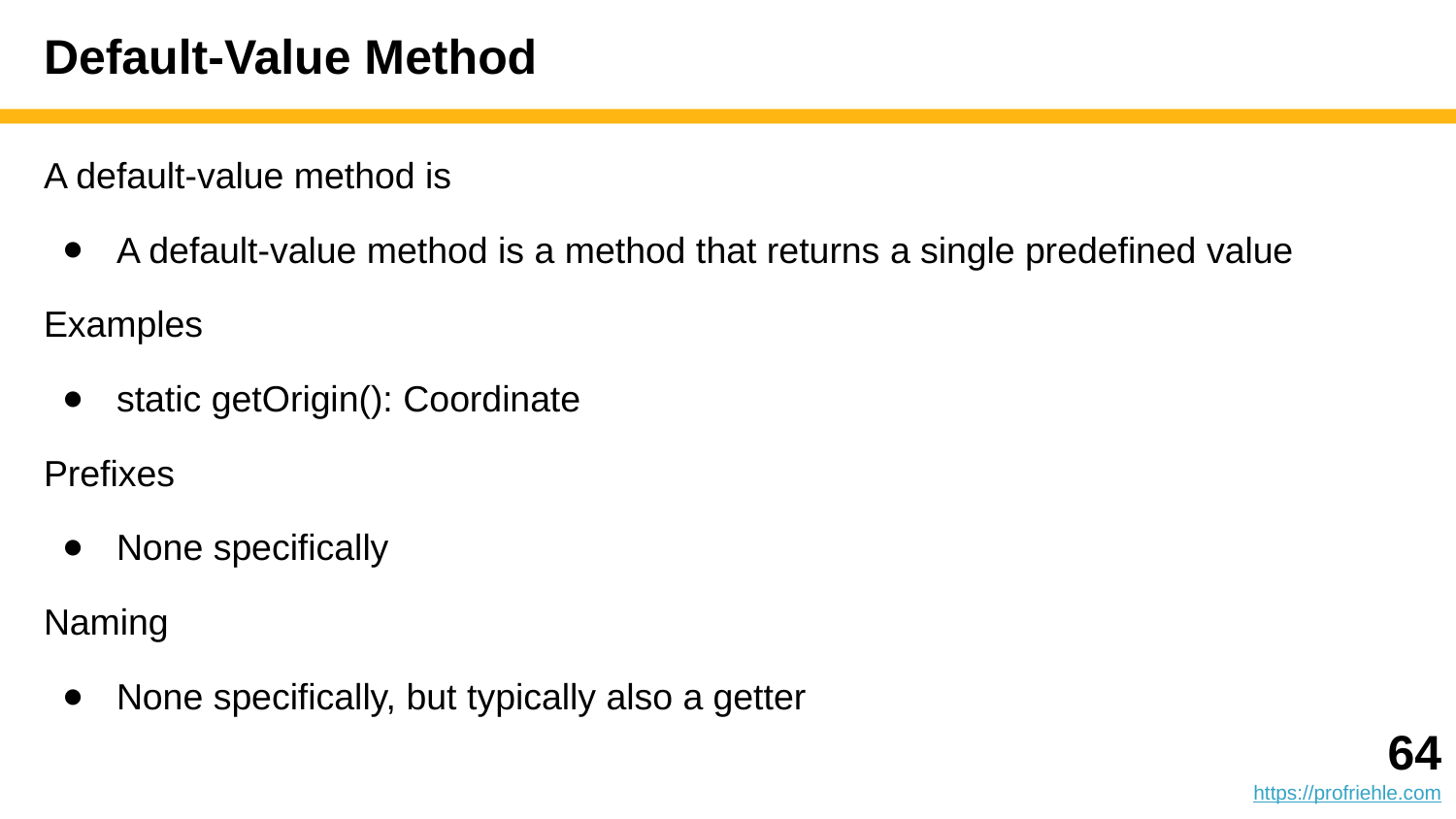

# Default-Value Method
A default-value method is
A default-value method is a method that returns a single predefined value
Examples
static getOrigin(): Coordinate
Prefixes
None specifically
Naming
None specifically, but typically also a getter
64
https://profriehle.com